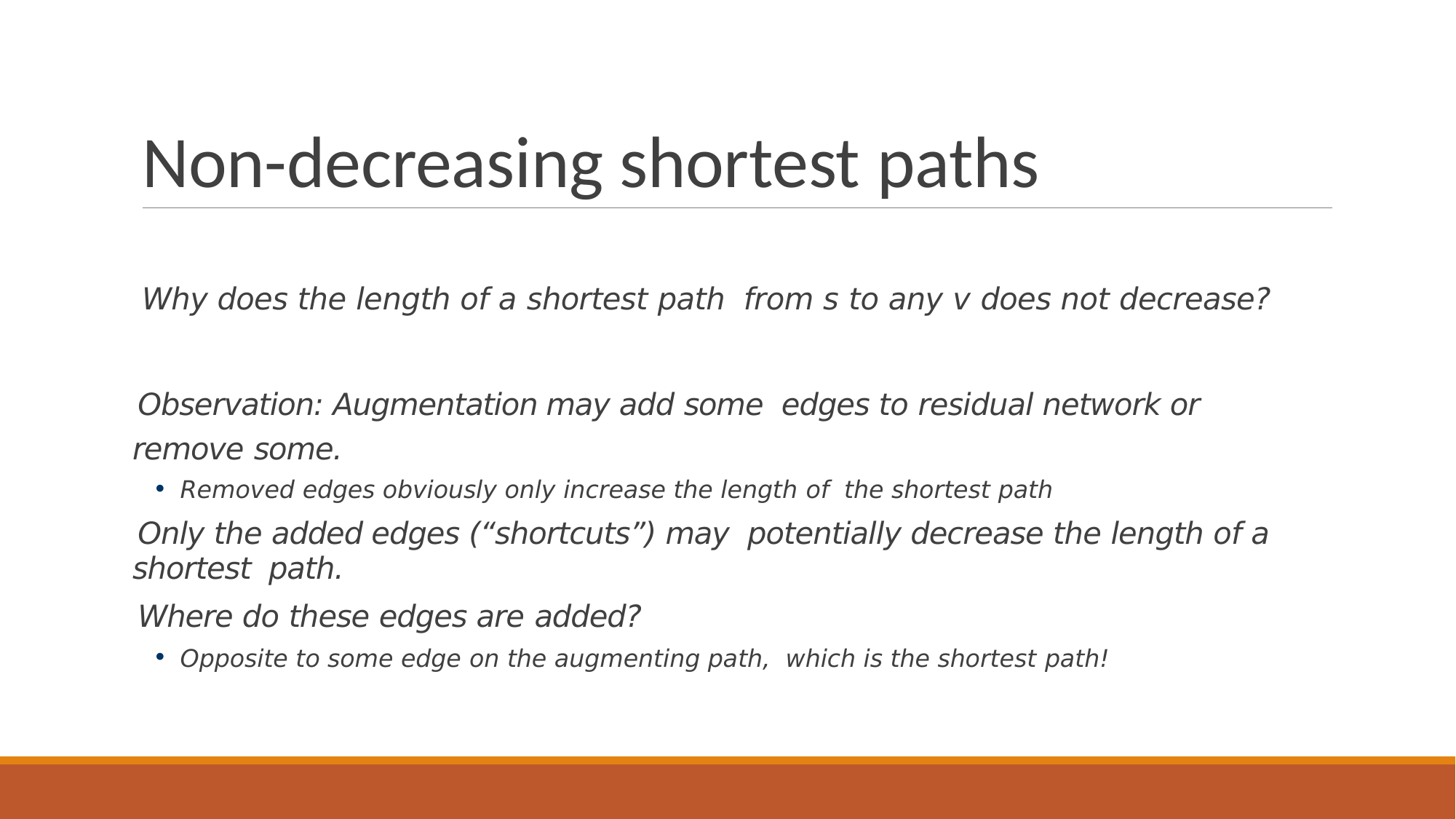

# Non-decreasing shortest paths

Why does the length of a shortest path  from s to any v does not decrease?

Observation: Augmentation may add some  edges to residual network or remove some.
Removed edges obviously only increase the length of  the shortest path
Only the added edges (“shortcuts”) may  potentially decrease the length of a shortest  path.
Where do these edges are added?
Opposite to some edge on the augmenting path,  which is the shortest path!